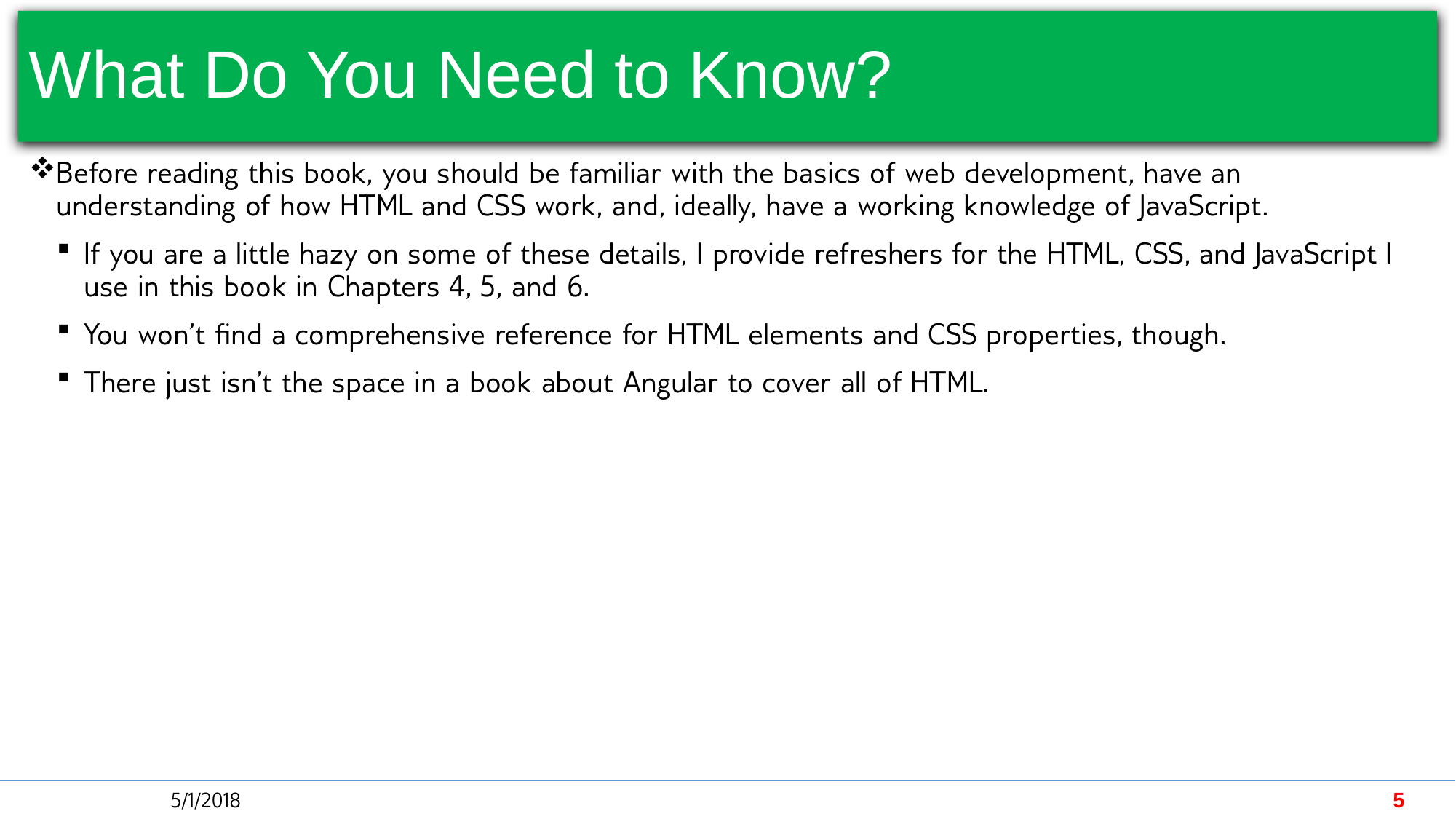

# What Do You Need to Know?
Before reading this book, you should be familiar with the basics of web development, have an understanding of how HTML and CSS work, and, ideally, have a working knowledge of JavaScript.
If you are a little hazy on some of these details, I provide refreshers for the HTML, CSS, and JavaScript I use in this book in Chapters 4, 5, and 6.
You won’t find a comprehensive reference for HTML elements and CSS properties, though.
There just isn’t the space in a book about Angular to cover all of HTML.
5/1/2018
5